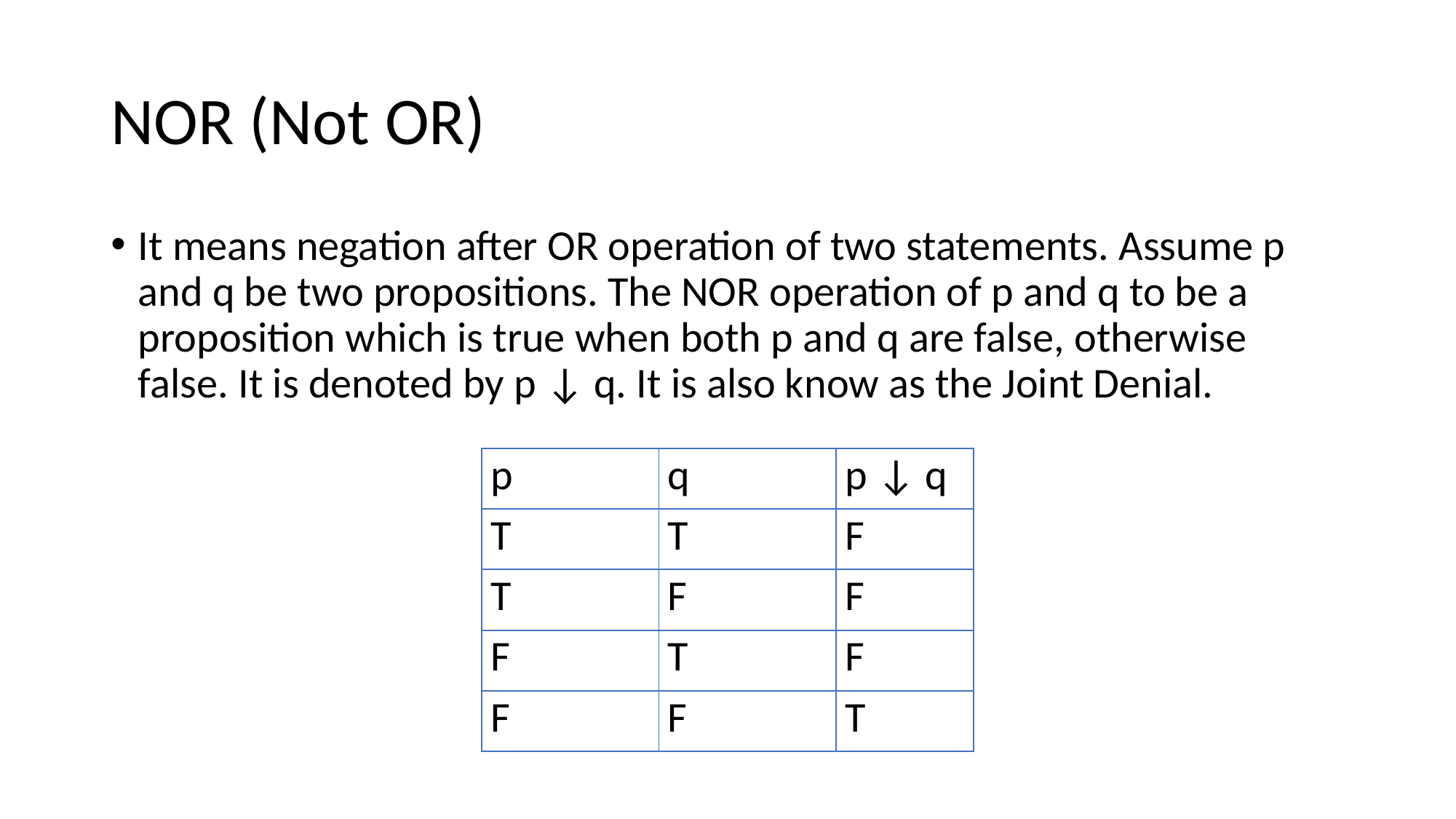

# NOR (Not OR)
It means negation after OR operation of two statements. Assume p and q be two propositions. The NOR operation of p and q to be a proposition which is true when both p and q are false, otherwise false. It is denoted by p ↓ q. It is also know as the Joint Denial.

| p | q | p ↓ q |
| --- | --- | --- |
| T | T | F |
| T | F | F |
| F | T | F |
| F | F | T |